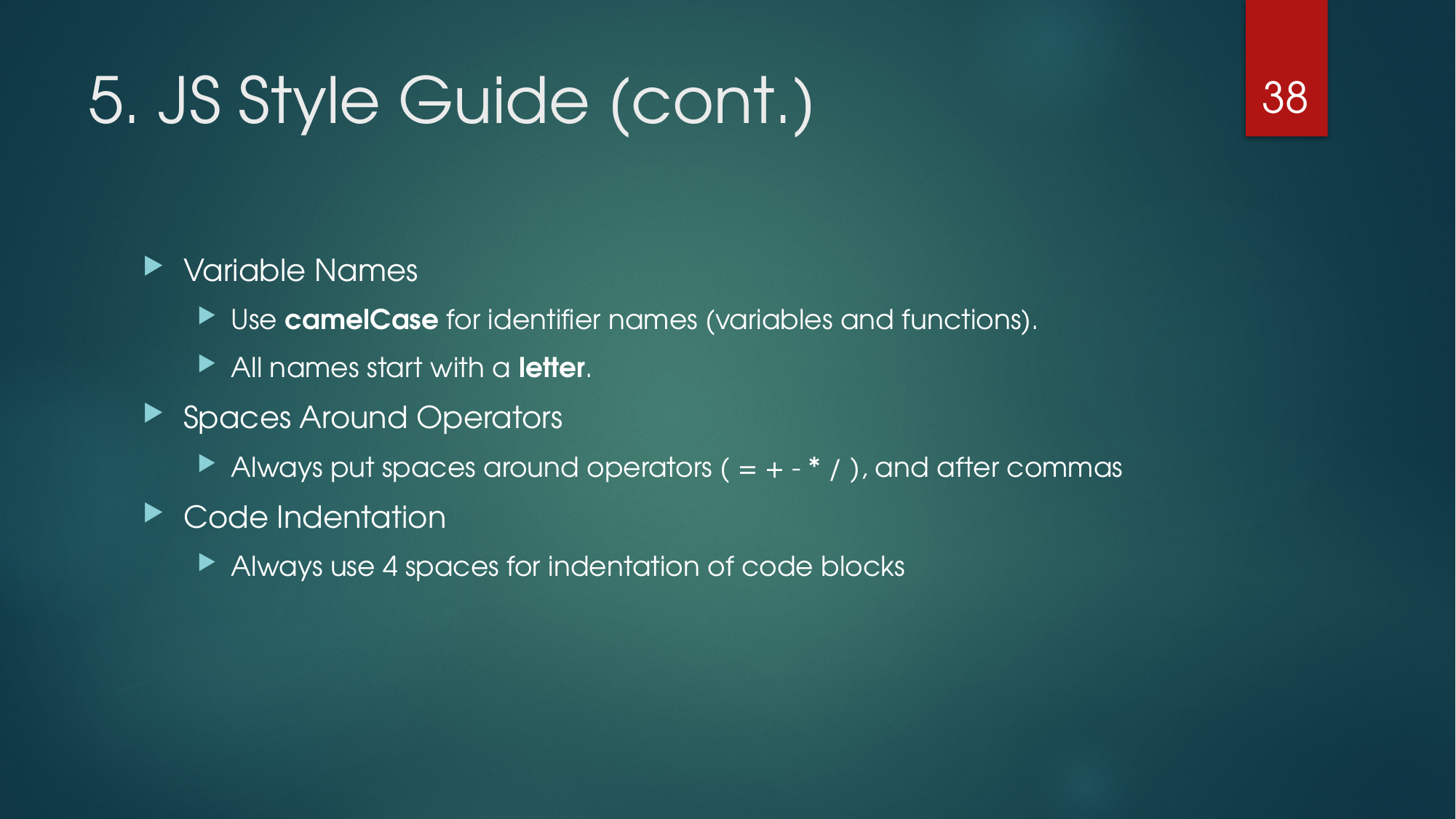

38
# 5. JS Style Guide (cont.)
Variable Names
Use camelCase for identifier names (variables and functions).
All names start with a letter.
Spaces Around Operators
Always put spaces around operators ( = + - * / ), and after commas
Code Indentation
Always use 4 spaces for indentation of code blocks